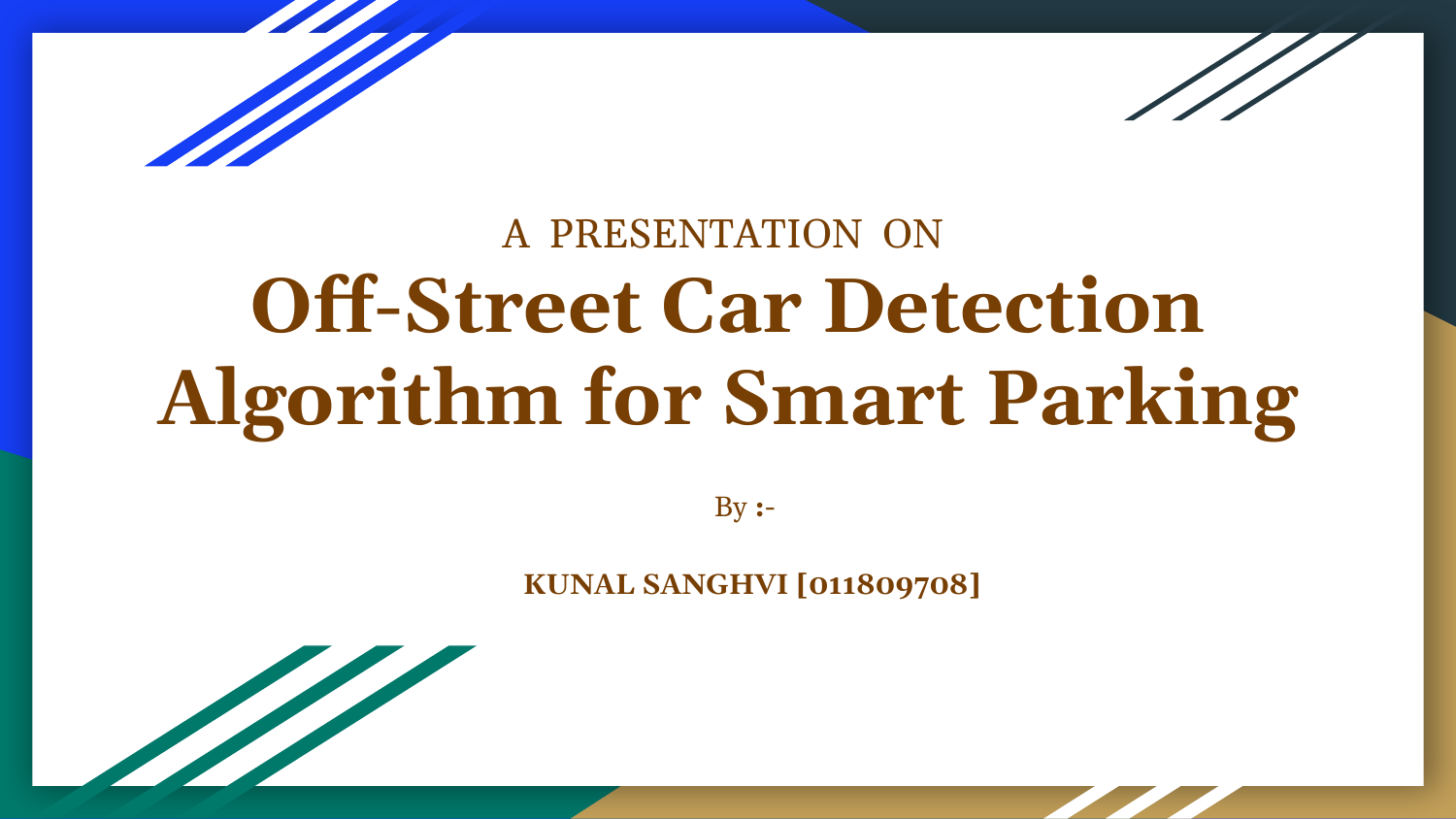

# A  PRESENTATION  ON
Off-Street Car Detection Algorithm for Smart Parking
 By :-

 KUNAL SANGHVI [011809708]